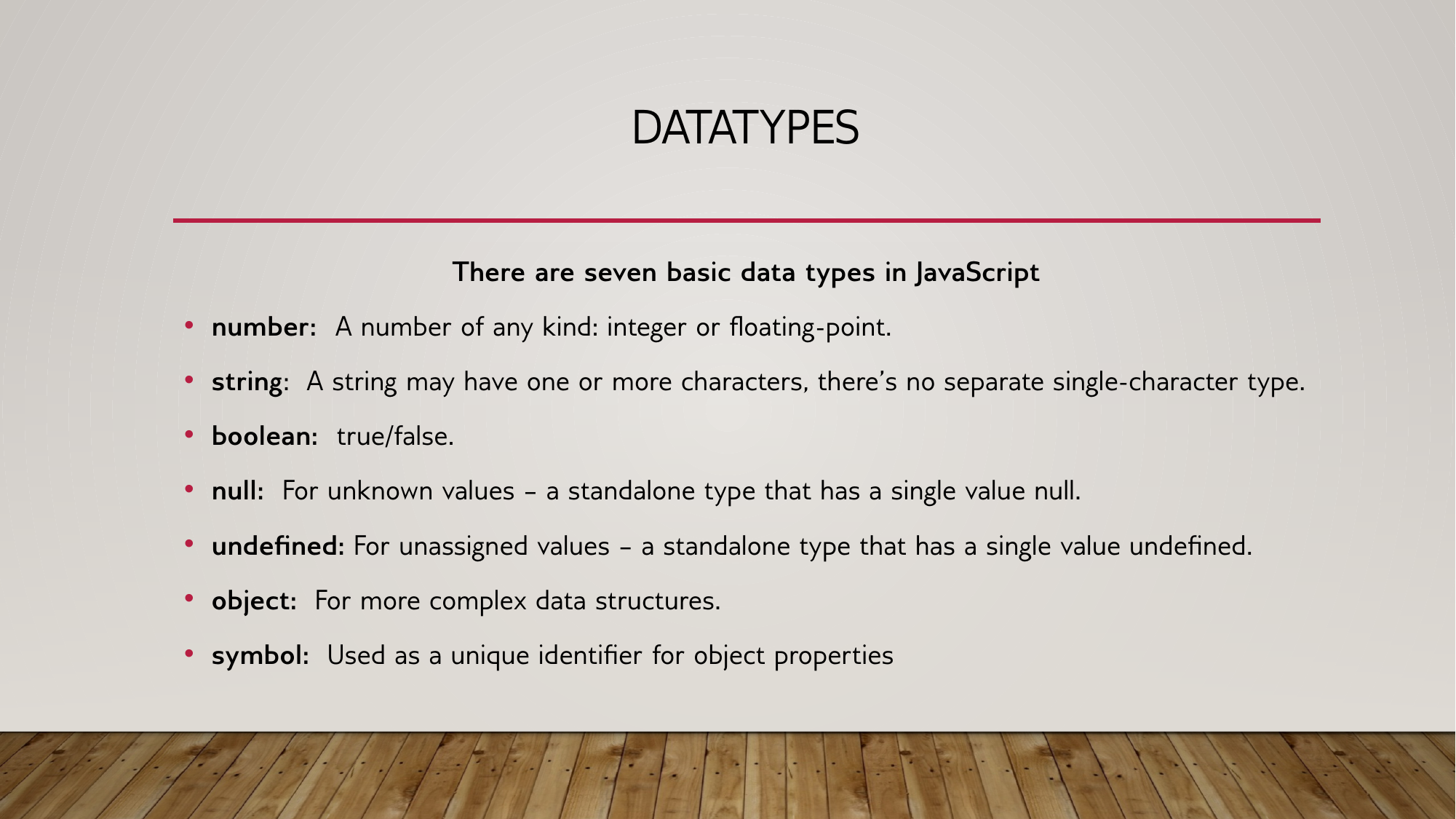

# Datatypes
There are seven basic data types in JavaScript
number:  A number of any kind: integer or floating-point.
string:  A string may have one or more characters, there’s no separate single-character type.
boolean:  true/false.
null:  For unknown values – a standalone type that has a single value null.
undefined: For unassigned values – a standalone type that has a single value undefined.
object:  For more complex data structures.
symbol:  Used as a unique identifier for object properties